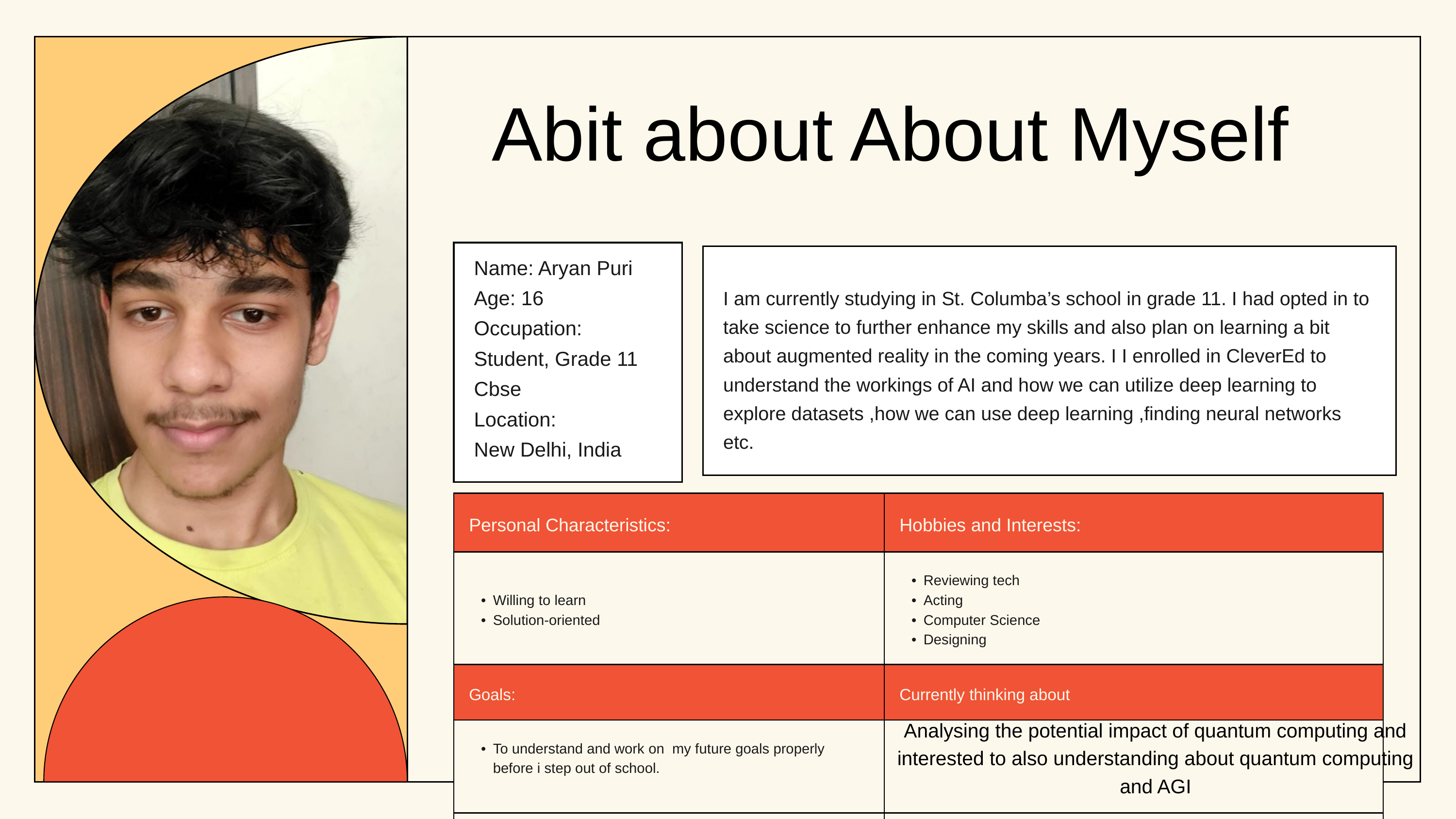

Abit about About Myself

Name: Aryan Puri
Age: 16
Occupation:
Student, Grade 11 Cbse
Location:
New Delhi, India

I am currently studying in St. Columba’s school in grade 11. I had opted in to take science to further enhance my skills and also plan on learning a bit about augmented reality in the coming years. I I enrolled in CleverEd to understand the workings of AI and how we can utilize deep learning to explore datasets ,how we can use deep learning ,finding neural networks etc.
| Personal Characteristics: | Hobbies and Interests: |
| --- | --- |
| Willing to learn Solution-oriented | Reviewing tech Acting Computer Science Designing |
| Goals: | Currently thinking about |
| To understand and work on my future goals properly before i step out of school. |  |
|  |  |

Analysing the potential impact of quantum computing and interested to also understanding about quantum computing and AGI